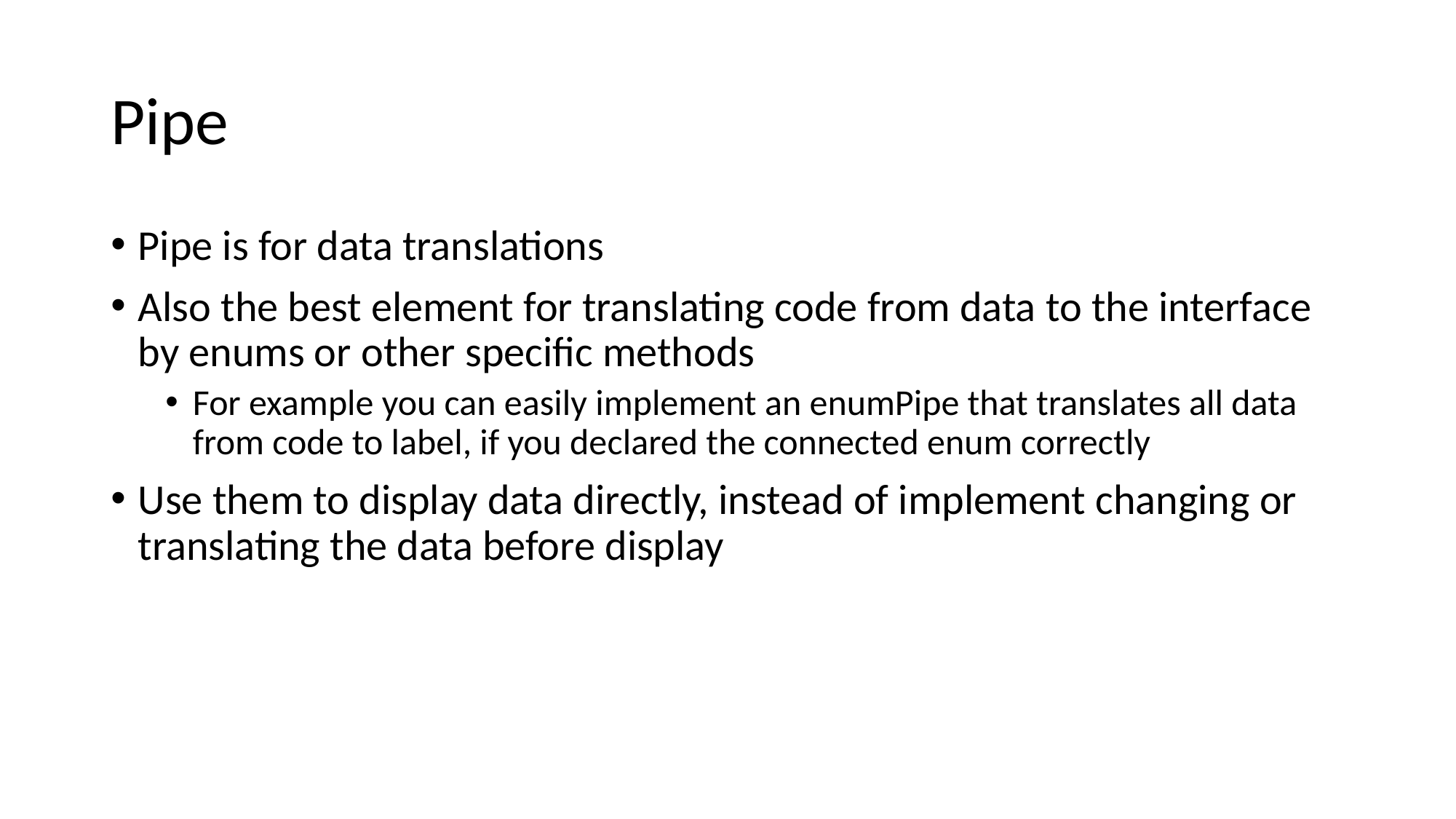

# Pipe
Pipe is for data translations
Also the best element for translating code from data to the interface by enums or other specific methods
For example you can easily implement an enumPipe that translates all data from code to label, if you declared the connected enum correctly
Use them to display data directly, instead of implement changing or translating the data before display